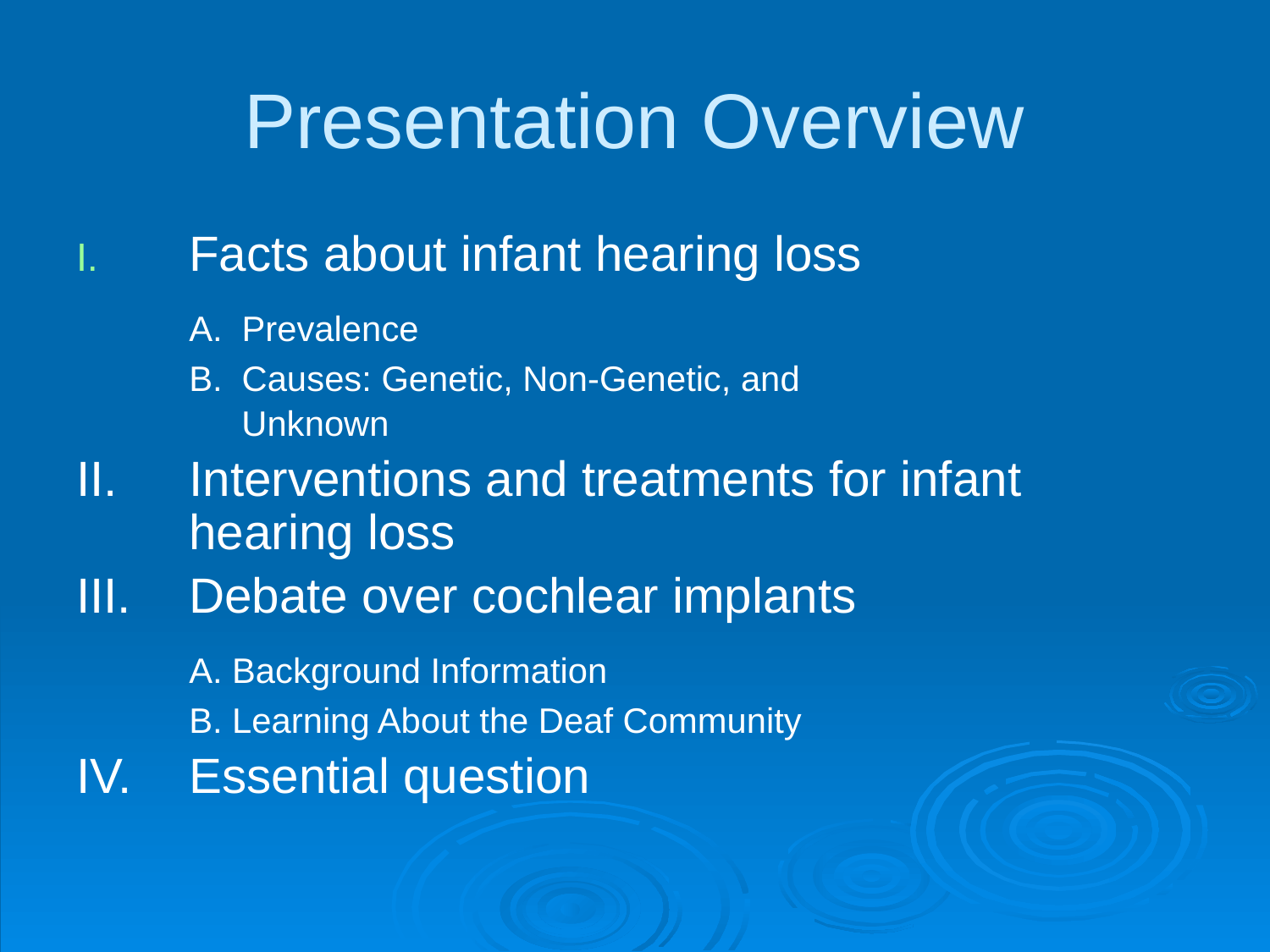

# Presentation Overview
Facts about infant hearing loss
	A.  Prevalence
	B.  Causes: Genetic, Non-Genetic, and
                 Unknown
II.	Interventions and treatments for infant hearing loss
III.	Debate over cochlear implants
	A. Background Information
	B. Learning About the Deaf Community
IV. 	Essential question